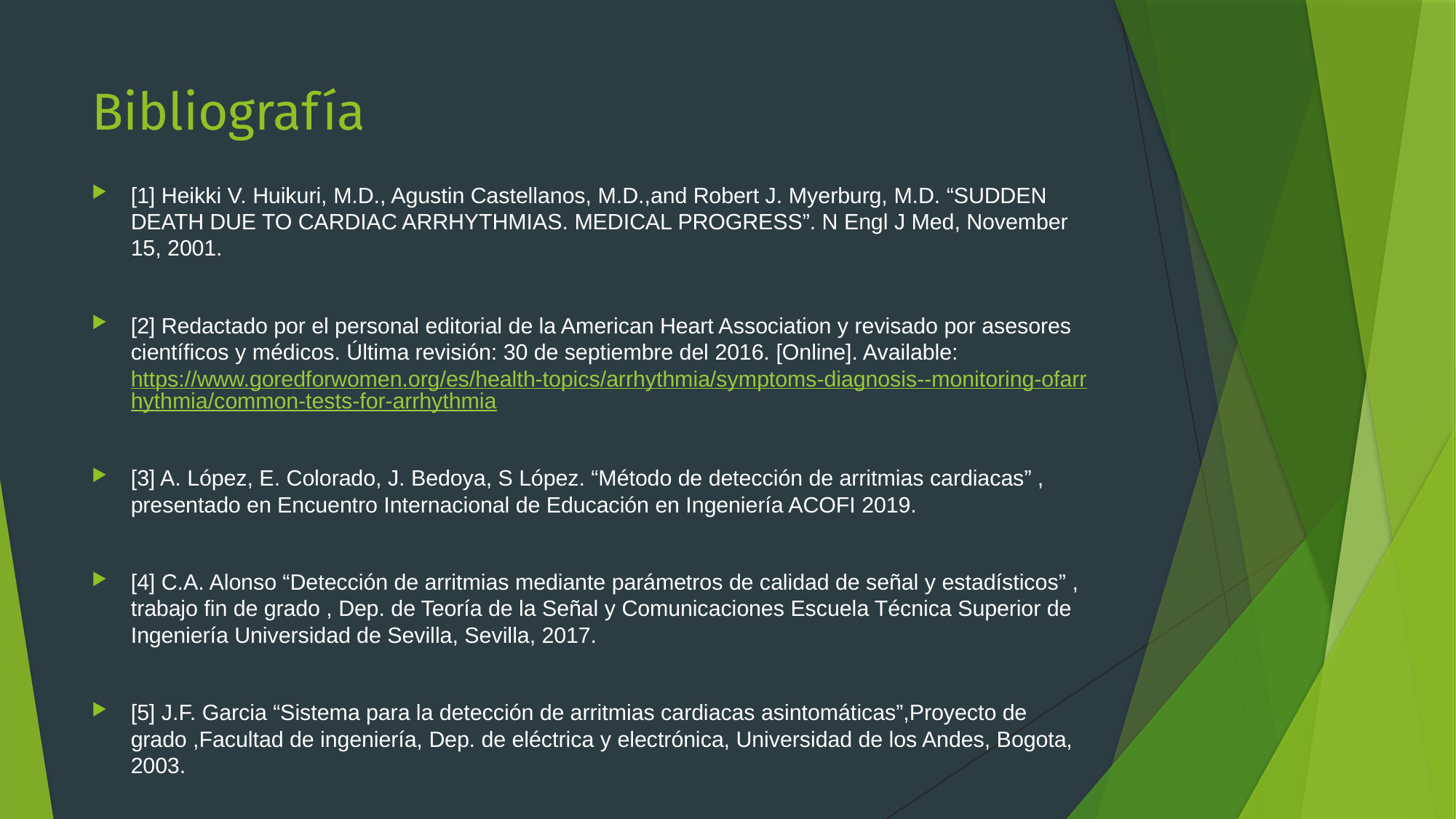

# Bibliografía
[1] Heikki V. Huikuri, M.D., Agustin Castellanos, M.D.,and Robert J. Myerburg, M.D. “SUDDEN DEATH DUE TO CARDIAC ARRHYTHMIAS. MEDICAL PROGRESS”. N Engl J Med, November 15, 2001.

[2] Redactado por el personal editorial de la American Heart Association y revisado por asesores científicos y médicos. Última revisión: 30 de septiembre del 2016. [Online]. Available: https://www.goredforwomen.org/es/health-topics/arrhythmia/symptoms-diagnosis--monitoring-ofarrhythmia/common-tests-for-arrhythmia

[3] A. López, E. Colorado, J. Bedoya, S López. “Método de detección de arritmias cardiacas” , presentado en Encuentro Internacional de Educación en Ingeniería ACOFI 2019.

[4] C.A. Alonso “Detección de arritmias mediante parámetros de calidad de señal y estadísticos” , trabajo fin de grado , Dep. de Teoría de la Señal y Comunicaciones Escuela Técnica Superior de Ingeniería Universidad de Sevilla, Sevilla, 2017.

[5] J.F. Garcia “Sistema para la detección de arritmias cardiacas asintomáticas”,Proyecto de grado ,Facultad de ingeniería, Dep. de eléctrica y electrónica, Universidad de los Andes, Bogota, 2003.